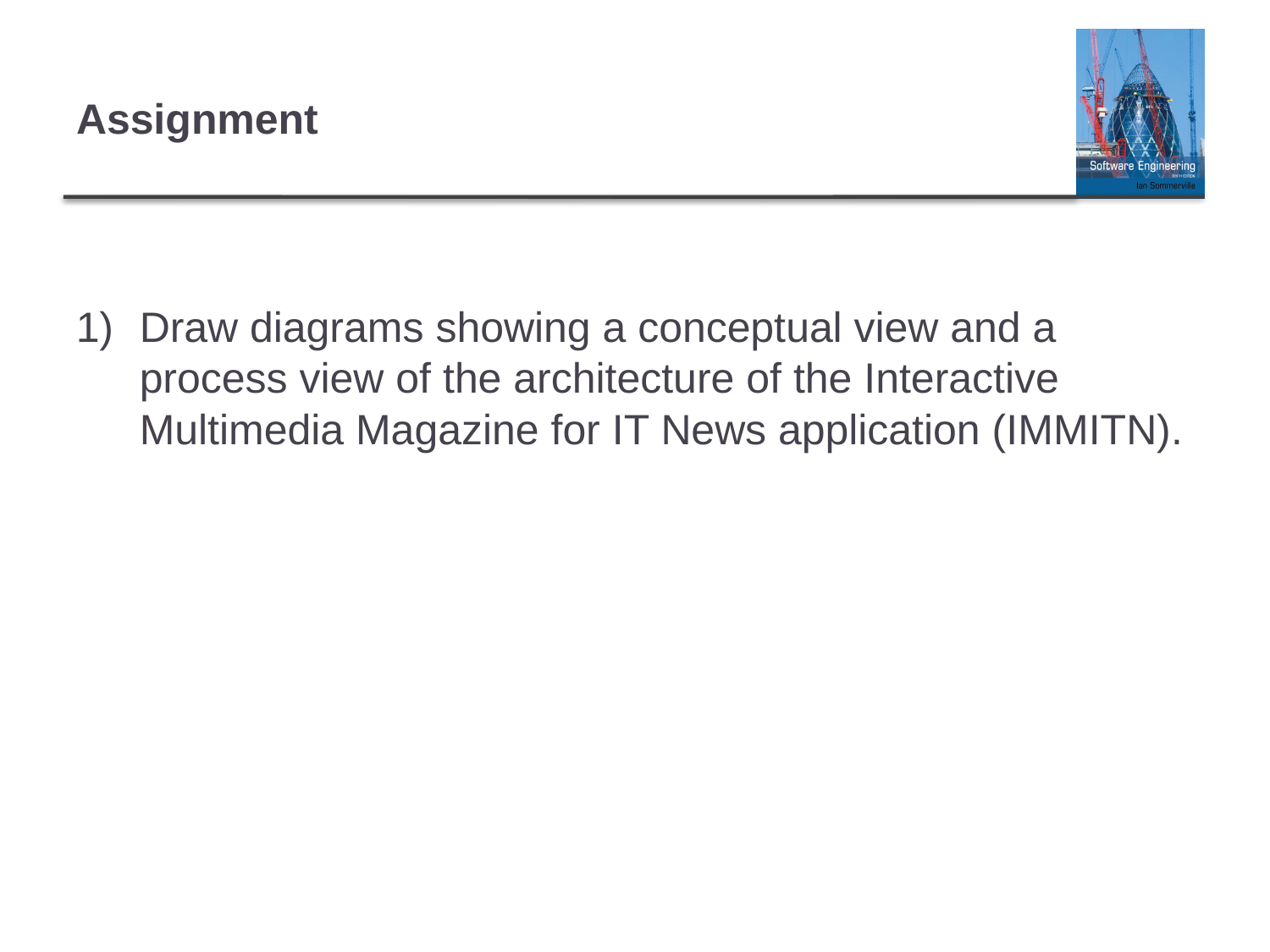

# Assignment

Draw diagrams showing a conceptual view and a process view of the architecture of the Interactive Multimedia Magazine for IT News application (IMMITN).